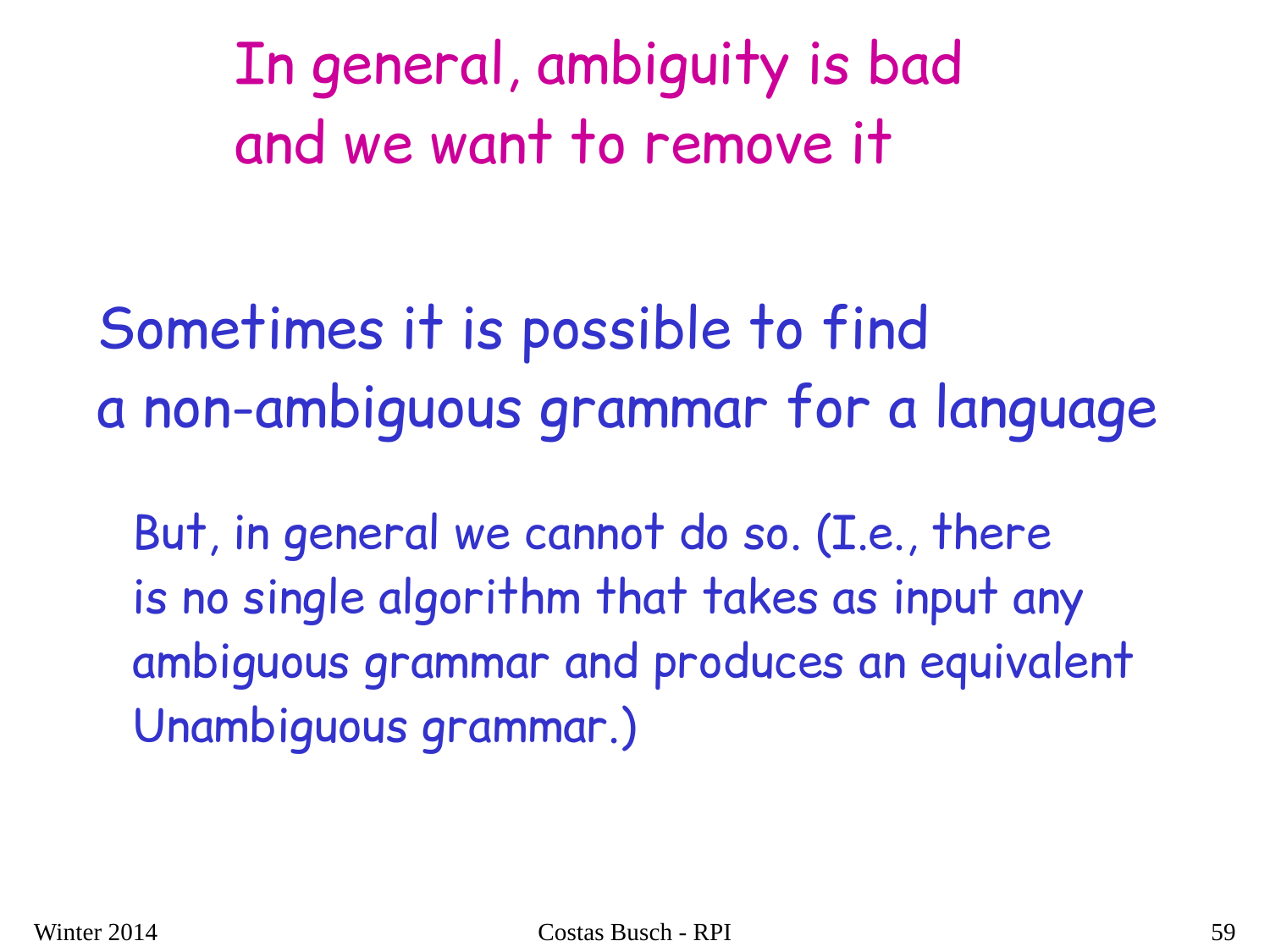

In general, ambiguity is bad
and we want to remove it
Sometimes it is possible to find
a non-ambiguous grammar for a language
But, in general we cannot do so. (I.e., there
is no single algorithm that takes as input any
ambiguous grammar and produces an equivalent
Unambiguous grammar.)
Winter 2014
Costas Busch - RPI
59